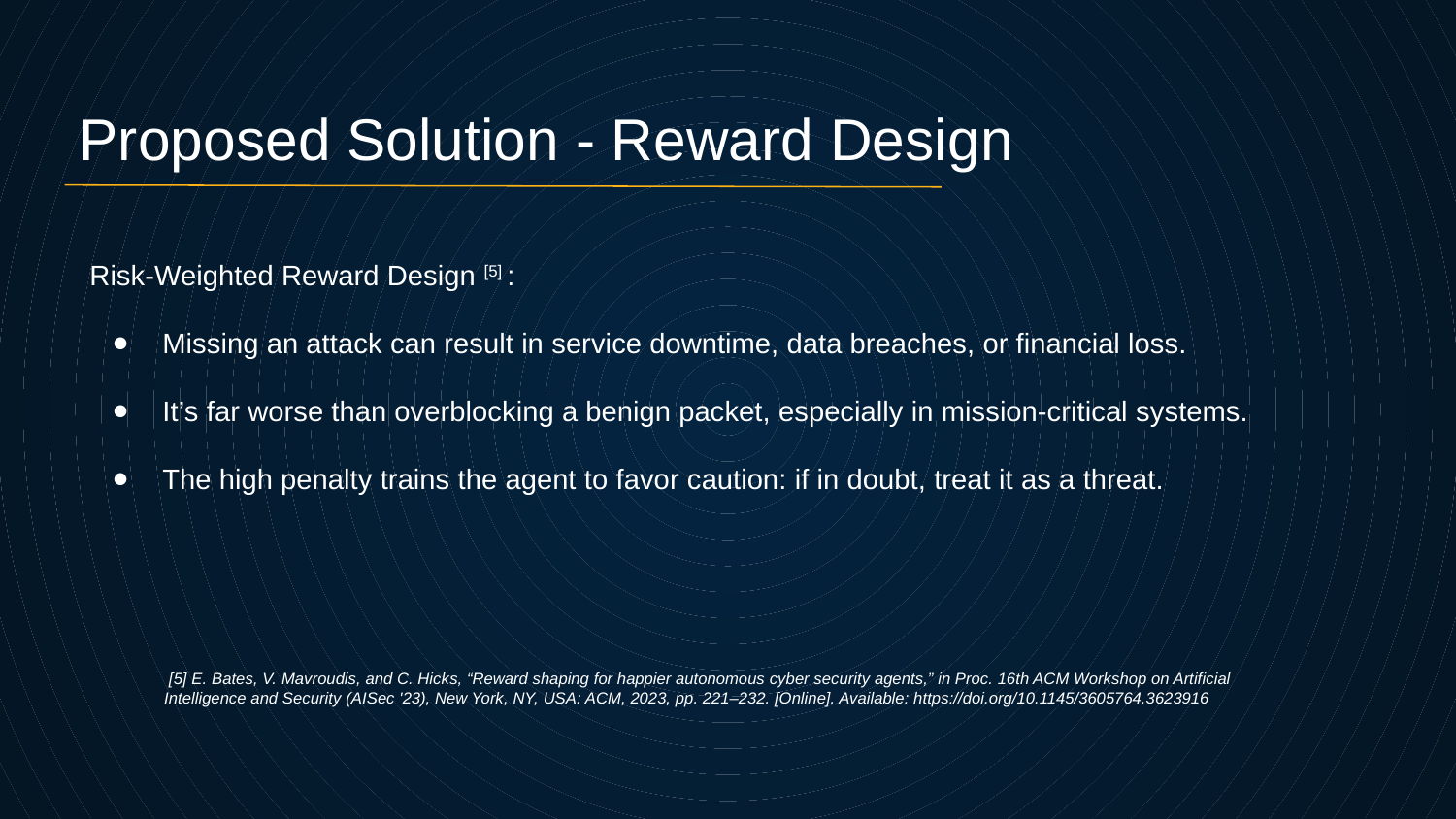

# Proposed Solution - Reward Design
Risk-Weighted Reward Design [5] :

Missing an attack can result in service downtime, data breaches, or financial loss.

It’s far worse than overblocking a benign packet, especially in mission-critical systems.

The high penalty trains the agent to favor caution: if in doubt, treat it as a threat.
 [5] E. Bates, V. Mavroudis, and C. Hicks, “Reward shaping for happier autonomous cyber security agents,” in Proc. 16th ACM Workshop on Artificial Intelligence and Security (AISec '23), New York, NY, USA: ACM, 2023, pp. 221–232. [Online]. Available: https://doi.org/10.1145/3605764.3623916